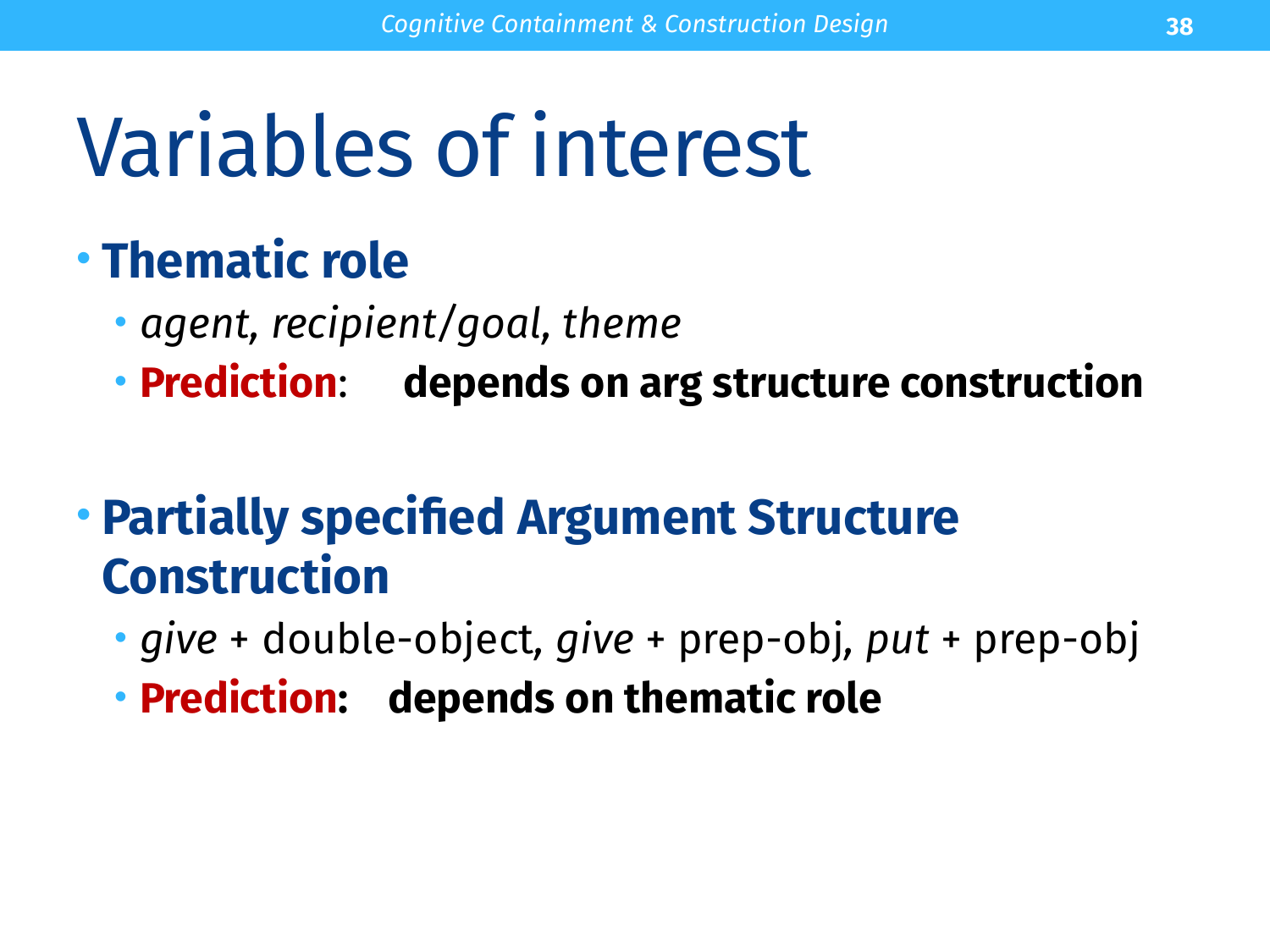

Cognitive Containment & Construction Design
38
# Variables of interest
Thematic role
agent, recipient/goal, theme
Prediction:     depends on arg structure construction

Partially specified Argument Structure Construction
give + double-object, give + prep-obj, put + prep-obj
Prediction:    depends on thematic role